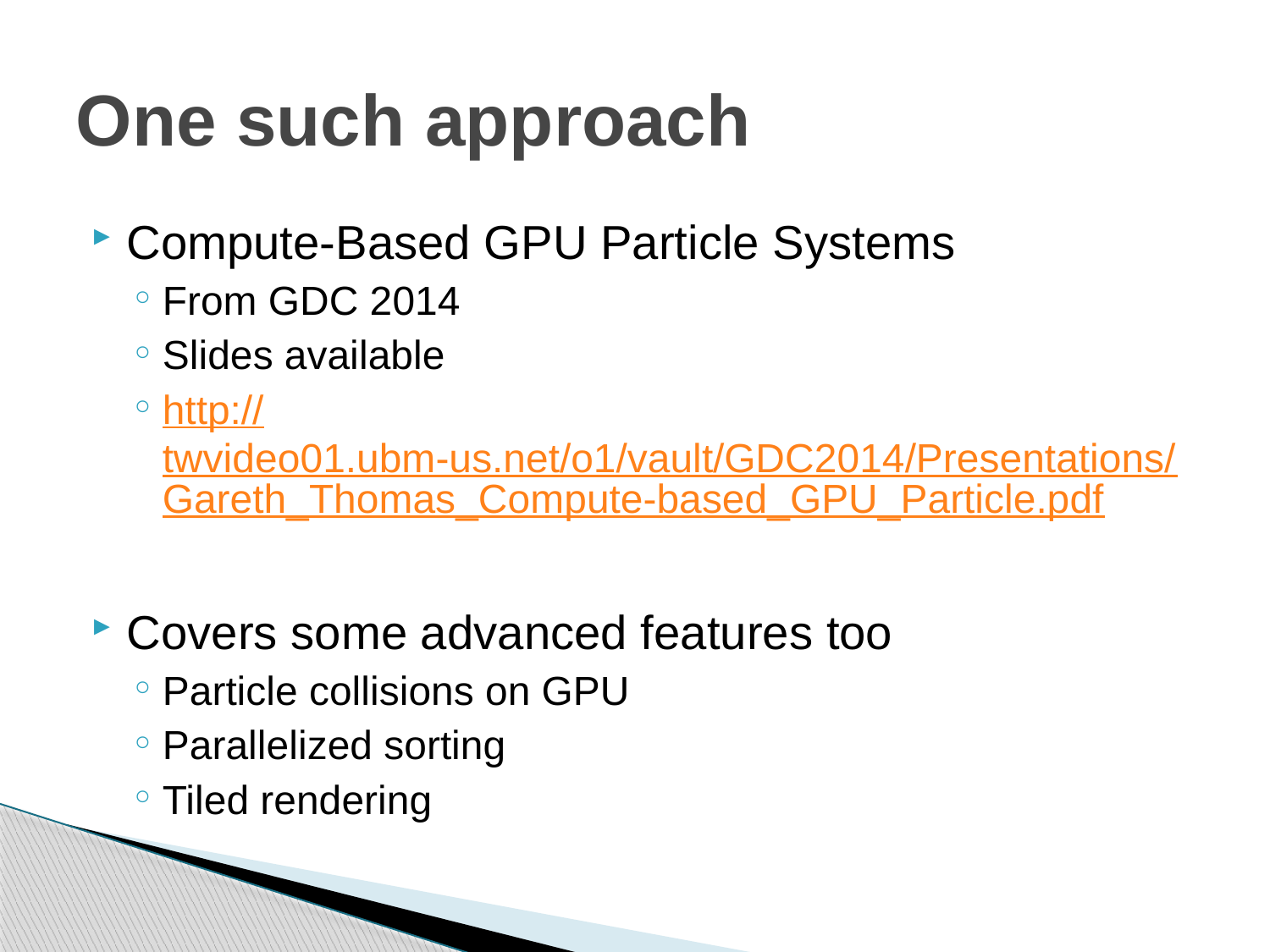

# One such approach
Compute-Based GPU Particle Systems
From GDC 2014
Slides available
http://twvideo01.ubm-us.net/o1/vault/GDC2014/Presentations/Gareth_Thomas_Compute-based_GPU_Particle.pdf

Covers some advanced features too
Particle collisions on GPU
Parallelized sorting
Tiled rendering